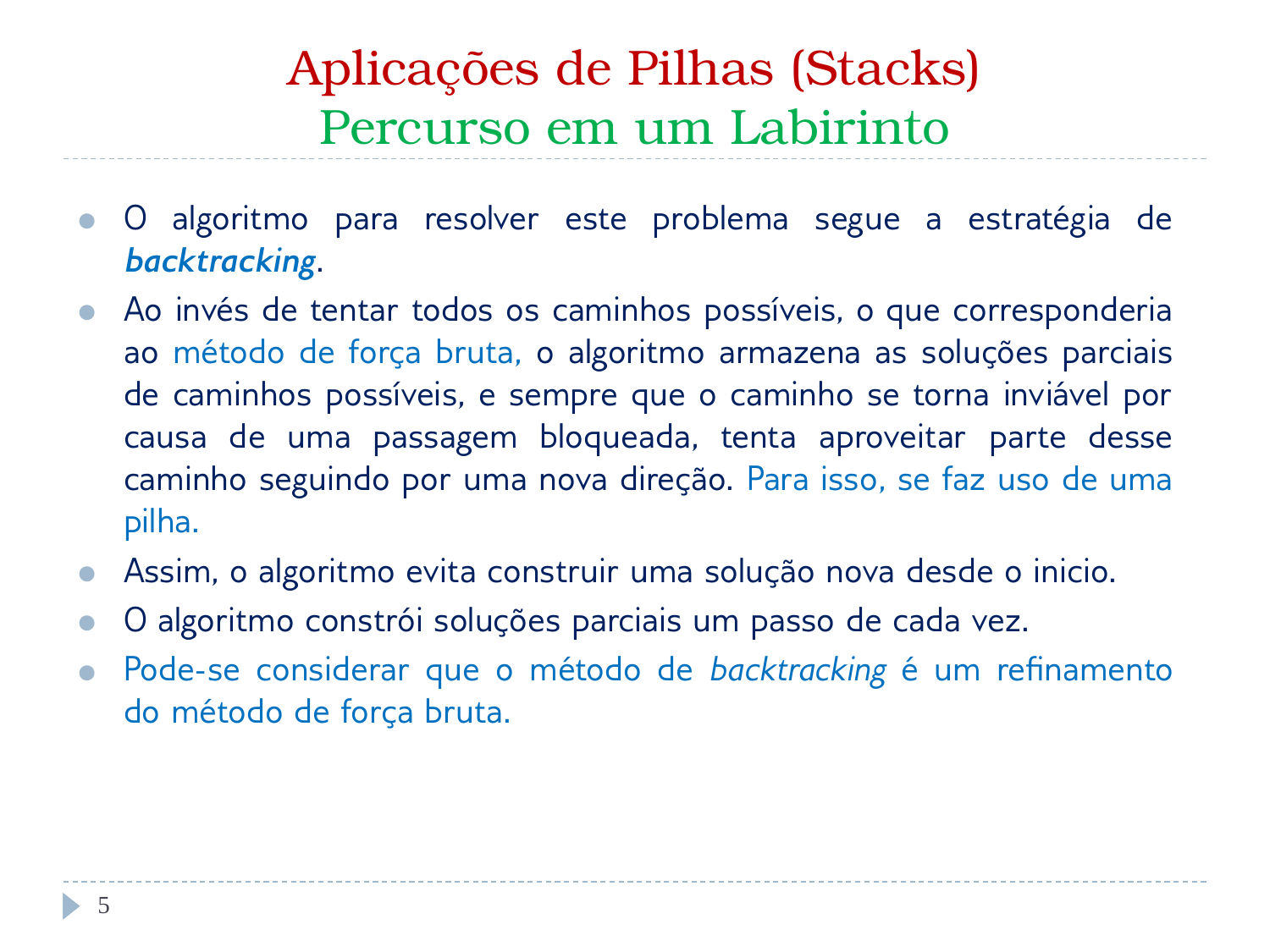

# Aplicações de Pilhas (Stacks) Percurso em um Labirinto

O algoritmo para resolver este problema segue a estratégia de backtracking.
Ao invés de tentar todos os caminhos possíveis, o que corresponderia ao método de força bruta, o algoritmo armazena as soluções parciais de caminhos possíveis, e sempre que o caminho se torna inviável por causa de uma passagem bloqueada, tenta aproveitar parte desse caminho seguindo por uma nova direção. Para isso, se faz uso de uma pilha.
Assim, o algoritmo evita construir uma solução nova desde o inicio.
O algoritmo constrói soluções parciais um passo de cada vez.
Pode-se considerar que o método de backtracking é um refinamento do método de força bruta.

5